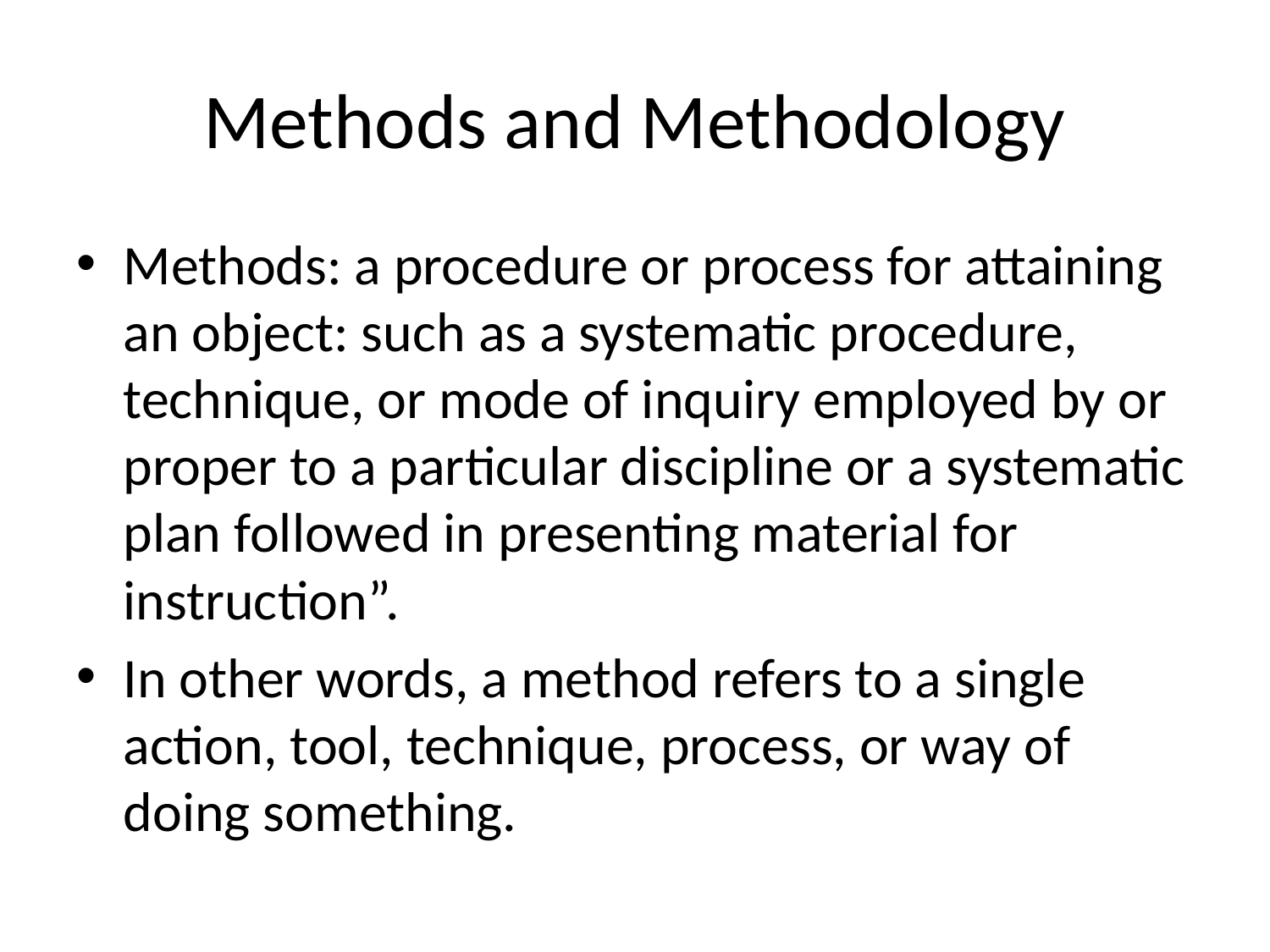

# Methods and Methodology
Methods: a procedure or process for attaining an object: such as a systematic procedure, technique, or mode of inquiry employed by or proper to a particular discipline or a systematic plan followed in presenting material for instruction”.
In other words, a method refers to a single action, tool, technique, process, or way of doing something.